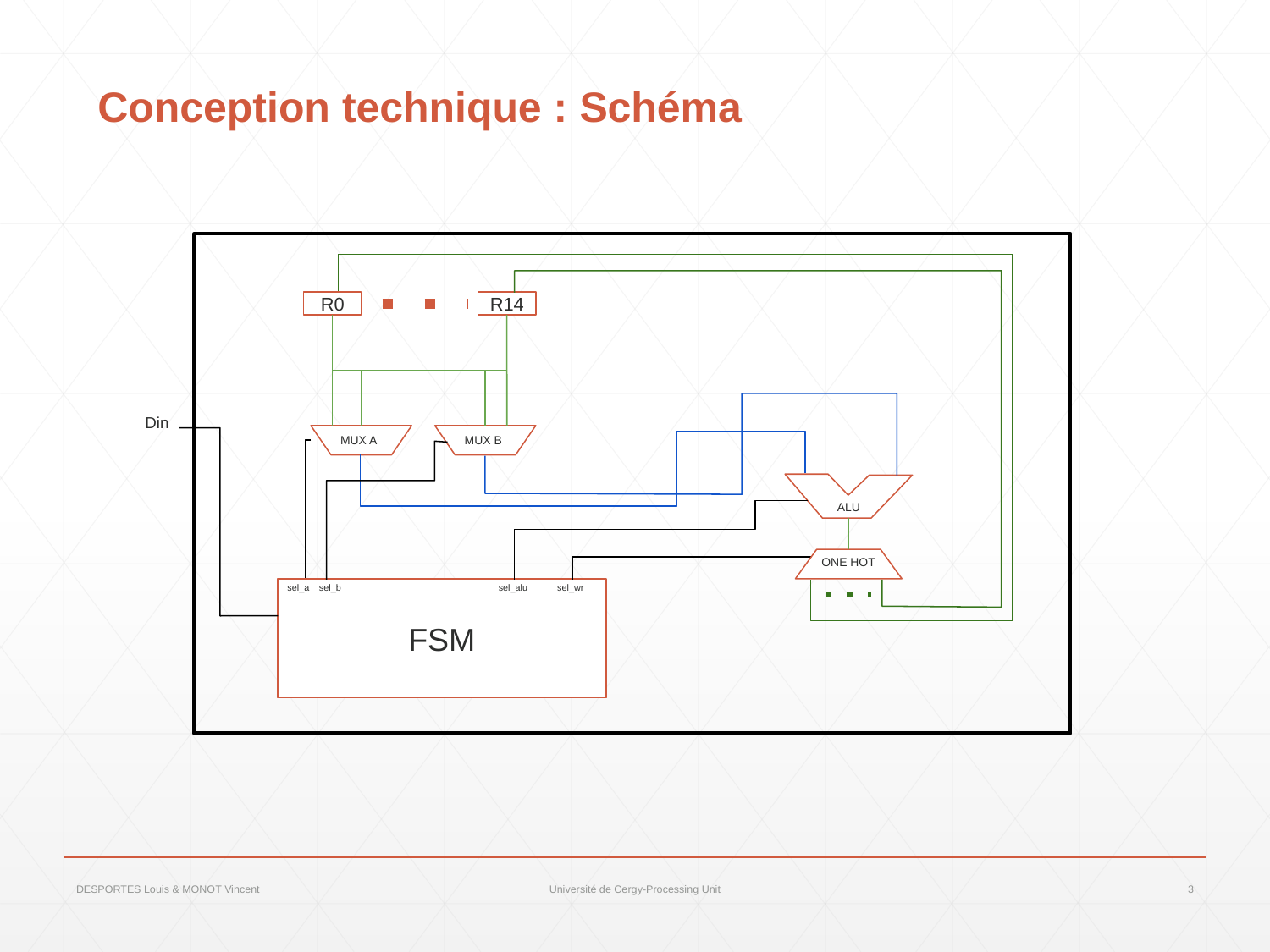

# Conception technique : Schéma

R0
R14

Din
MUX A
MUX B

ALU

ONE HOT

sel_a
sel_b
sel_alu
sel_wr
FSM
DESPORTES Louis & MONOT Vincent
3